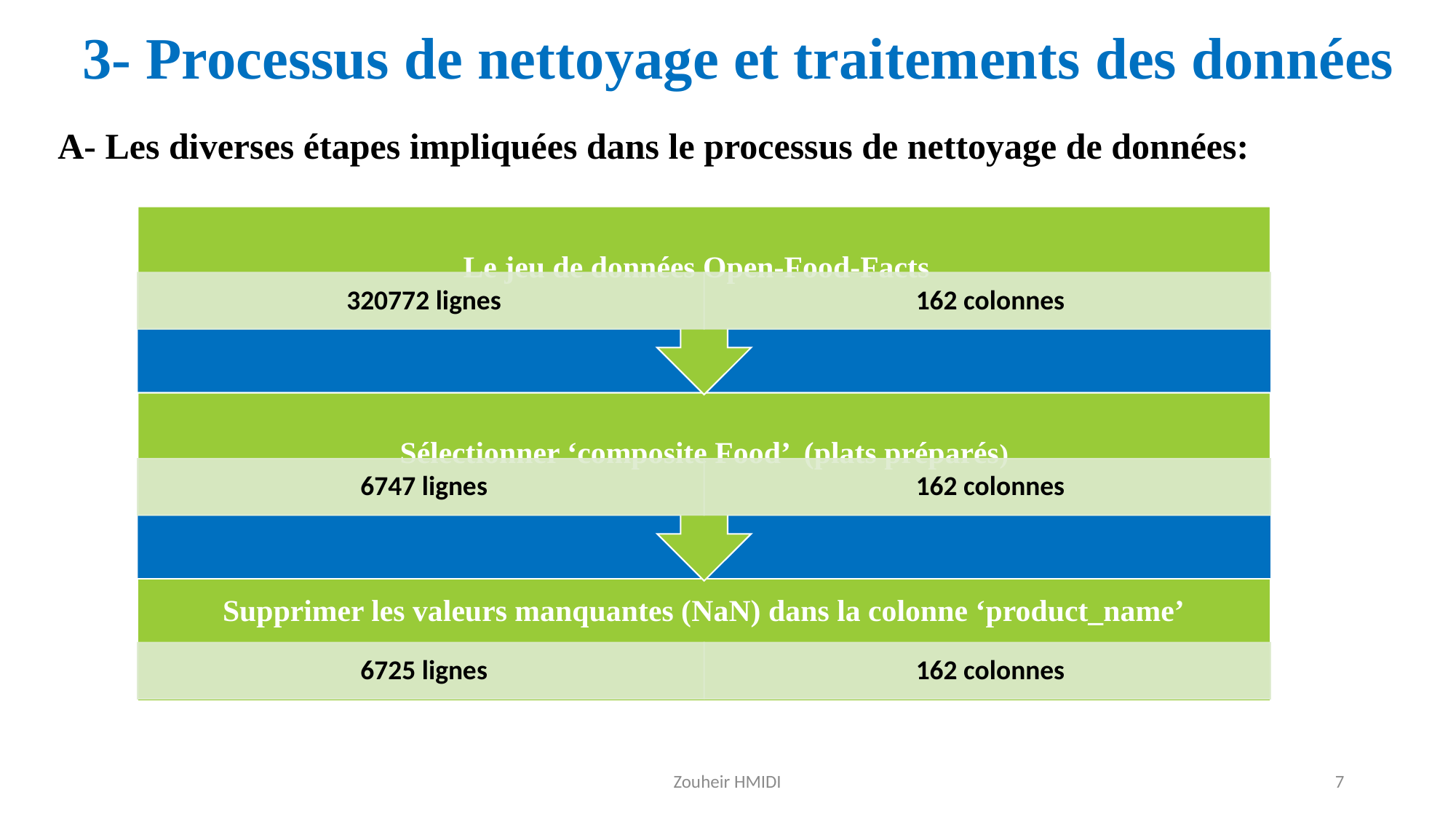

# 3- Processus de nettoyage et traitements des données
A- Les diverses étapes impliquées dans le processus de nettoyage de données:
Supprimer les valeurs manquantes (NaN) dans la colonne ‘product_name’
 6725 lignes
 162 colonnes
Sélectionner ‘composite Food’  (plats préparés)
 6747 lignes
 162 colonnes
Le jeu de données Open-Food-Facts
 320772 lignes
 162 colonnes
Zouheir HMIDI
7